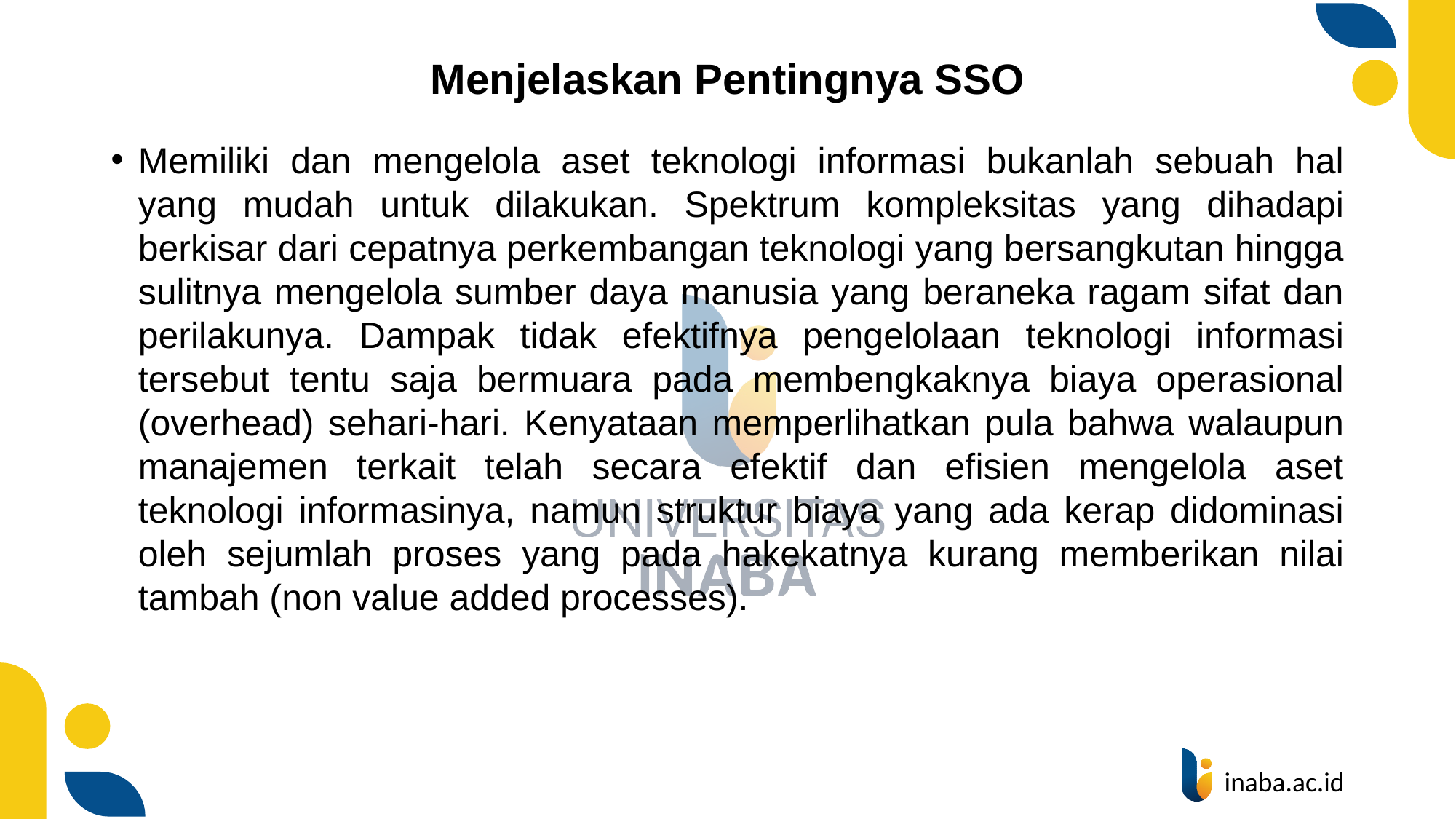

# Menjelaskan Pentingnya SSO
Memiliki dan mengelola aset teknologi informasi bukanlah sebuah hal yang mudah untuk dilakukan. Spektrum kompleksitas yang dihadapi berkisar dari cepatnya perkembangan teknologi yang bersangkutan hingga sulitnya mengelola sumber daya manusia yang beraneka ragam sifat dan perilakunya. Dampak tidak efektifnya pengelolaan teknologi informasi tersebut tentu saja bermuara pada membengkaknya biaya operasional (overhead) sehari-hari. Kenyataan memperlihatkan pula bahwa walaupun manajemen terkait telah secara efektif dan efisien mengelola aset teknologi informasinya, namun struktur biaya yang ada kerap didominasi oleh sejumlah proses yang pada hakekatnya kurang memberikan nilai tambah (non value added processes).